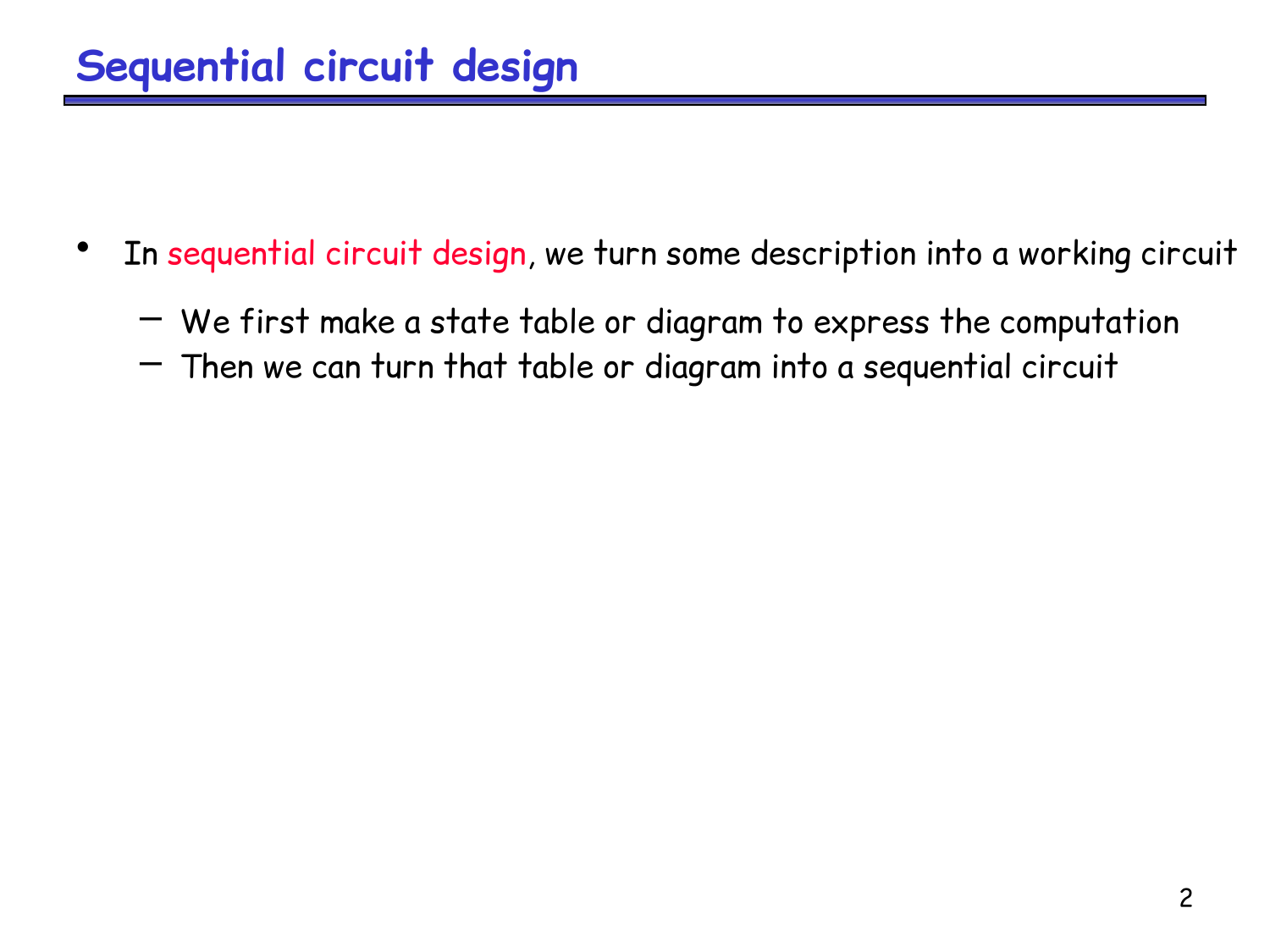

# Sequential circuit design
In sequential circuit design, we turn some description into a working circuit

We first make a state table or diagram to express the computation
Then we can turn that table or diagram into a sequential circuit

2